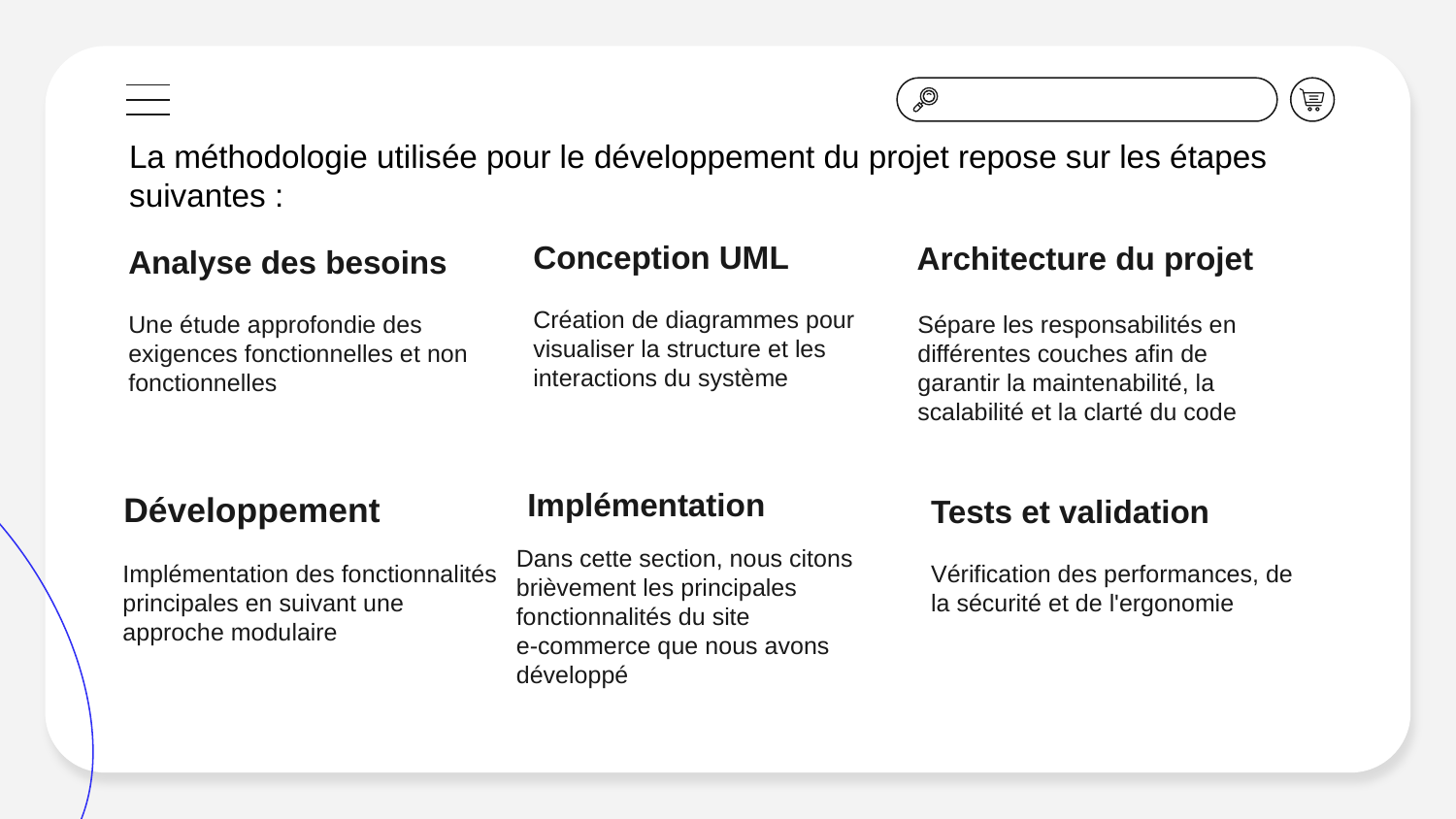

# La méthodologie utilisée pour le développement du projet repose sur les étapes suivantes :
Architecture du projet

Conception UML
Analyse des besoins

Création de diagrammes pour visualiser la structure et les interactions du système
01.
Une étude approfondie des exigences fonctionnelles et non fonctionnelles
Sépare les responsabilités en différentes couches afin de garantir la maintenabilité, la scalabilité et la clarté du code

L'ensemble de ces étapes est structuré pour garantir une progression logique et une qualité optimale tout au long du projet
Implémentation
Développement
Tests et validation

Dans cette section, nous citons brièvement les principales fonctionnalités du site
e-commerce que nous avons développé
Implémentation des fonctionnalités principales en suivant une approche modulaire
Vérification des performances, de la sécurité et de l'ergonomie
01.
Déploiement
Mise en ligne de la plateforme dans un environnement de production